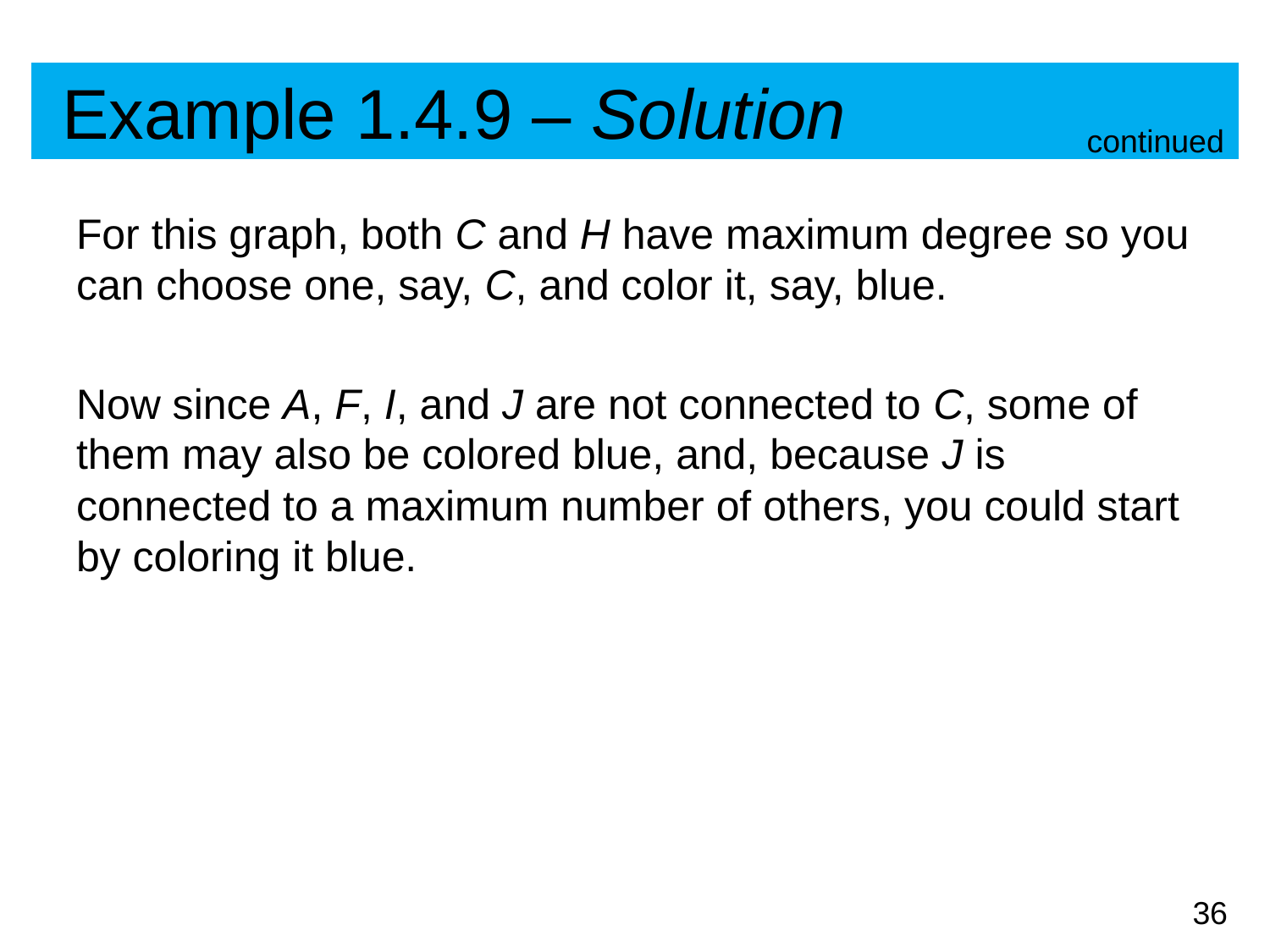

# Example 1.4.9 – Solution
continued
For this graph, both C and H have maximum degree so you can choose one, say, C, and color it, say, blue.

Now since A, F, I, and J are not connected to C, some of them may also be colored blue, and, because J is connected to a maximum number of others, you could start by coloring it blue.